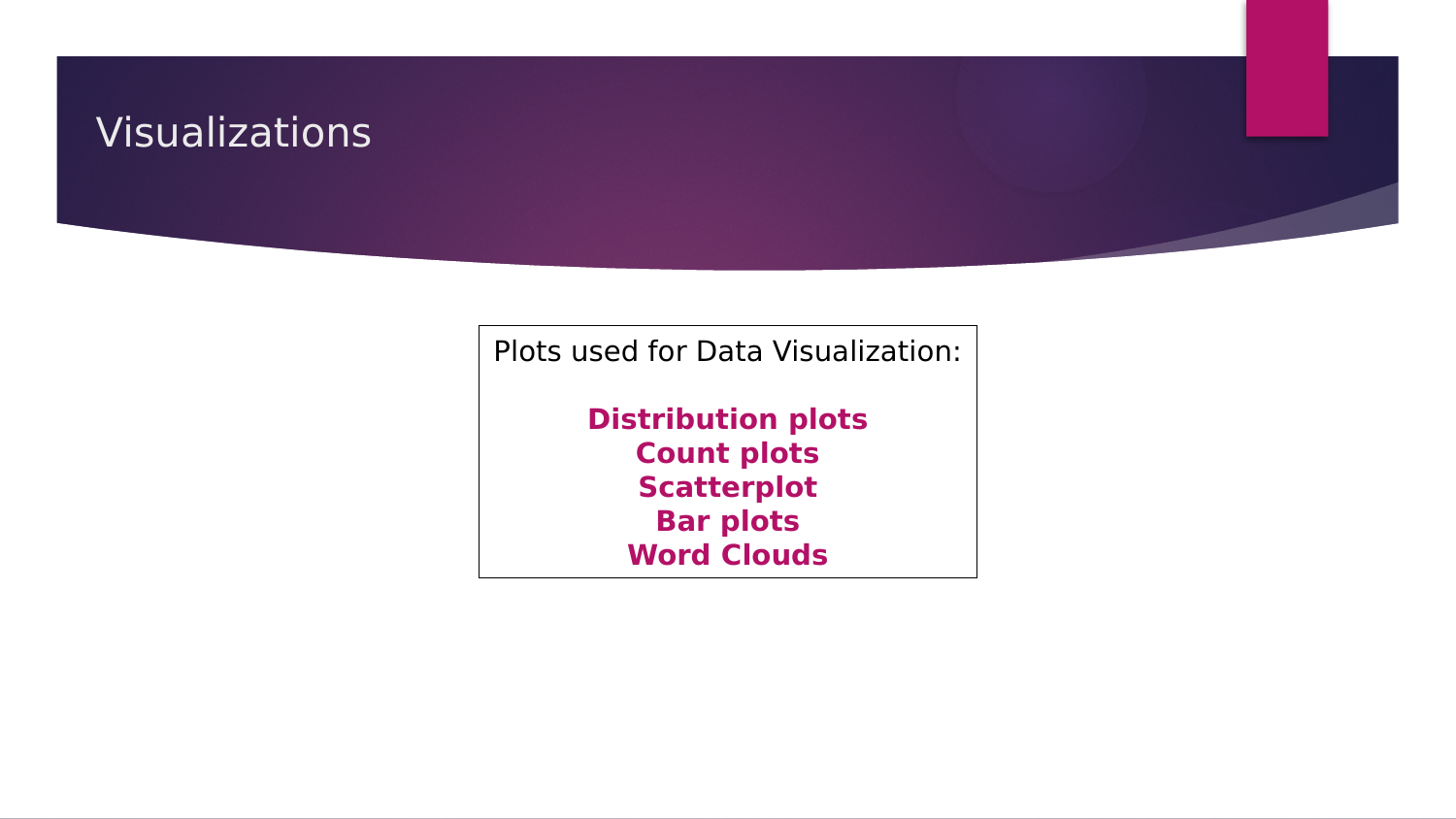

# Visualizations
Plots used for Data Visualization:

Distribution plots
Count plots
Scatterplot
Bar plots
Word Clouds